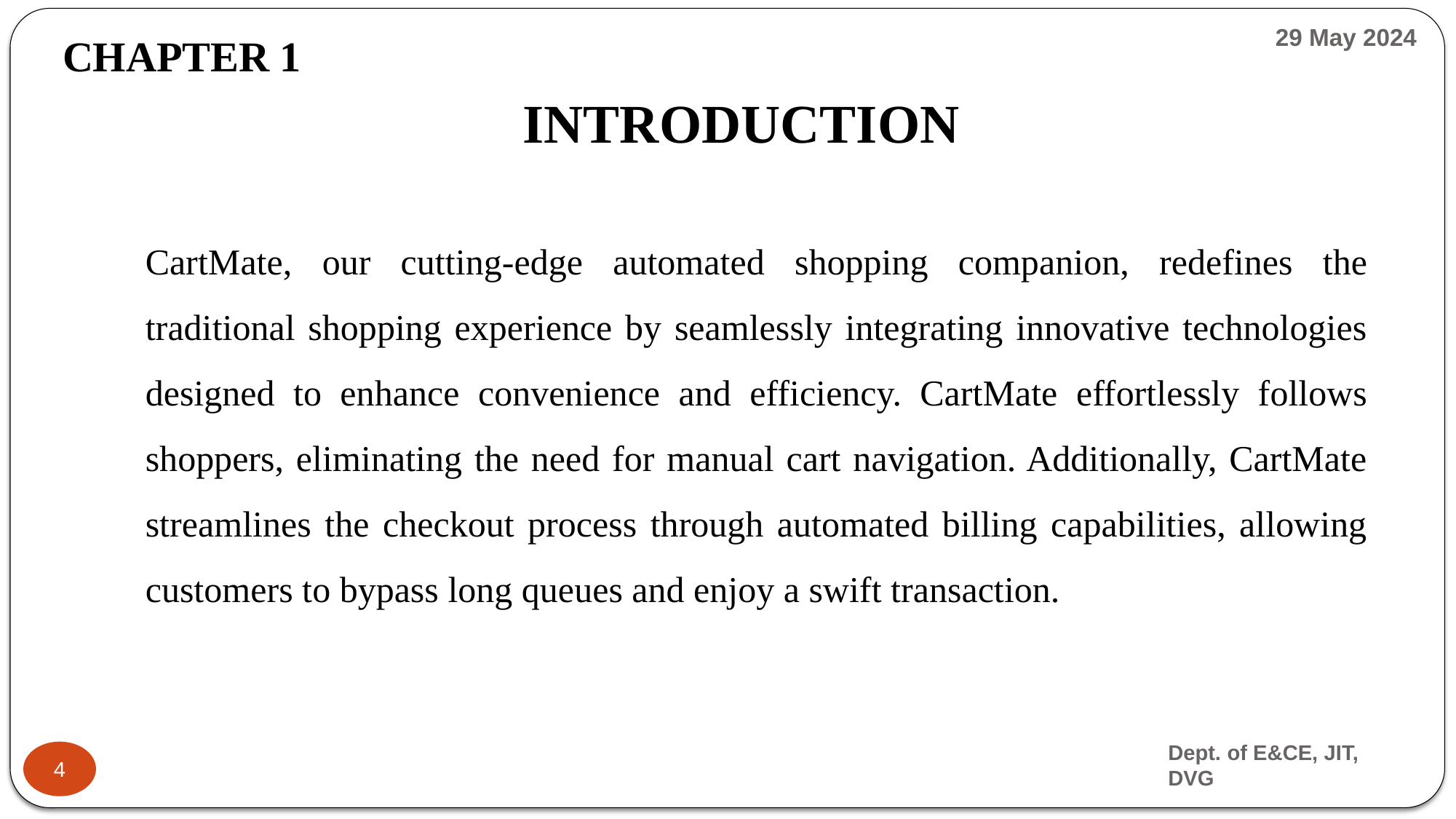

29 May 2024
CHAPTER 1
INTRODUCTION
CartMate, our cutting-edge automated shopping companion, redefines the traditional shopping experience by seamlessly integrating innovative technologies designed to enhance convenience and efficiency. CartMate effortlessly follows shoppers, eliminating the need for manual cart navigation. Additionally, CartMate streamlines the checkout process through automated billing capabilities, allowing customers to bypass long queues and enjoy a swift transaction.
Dept. of E&CE, JIT, DVG
4